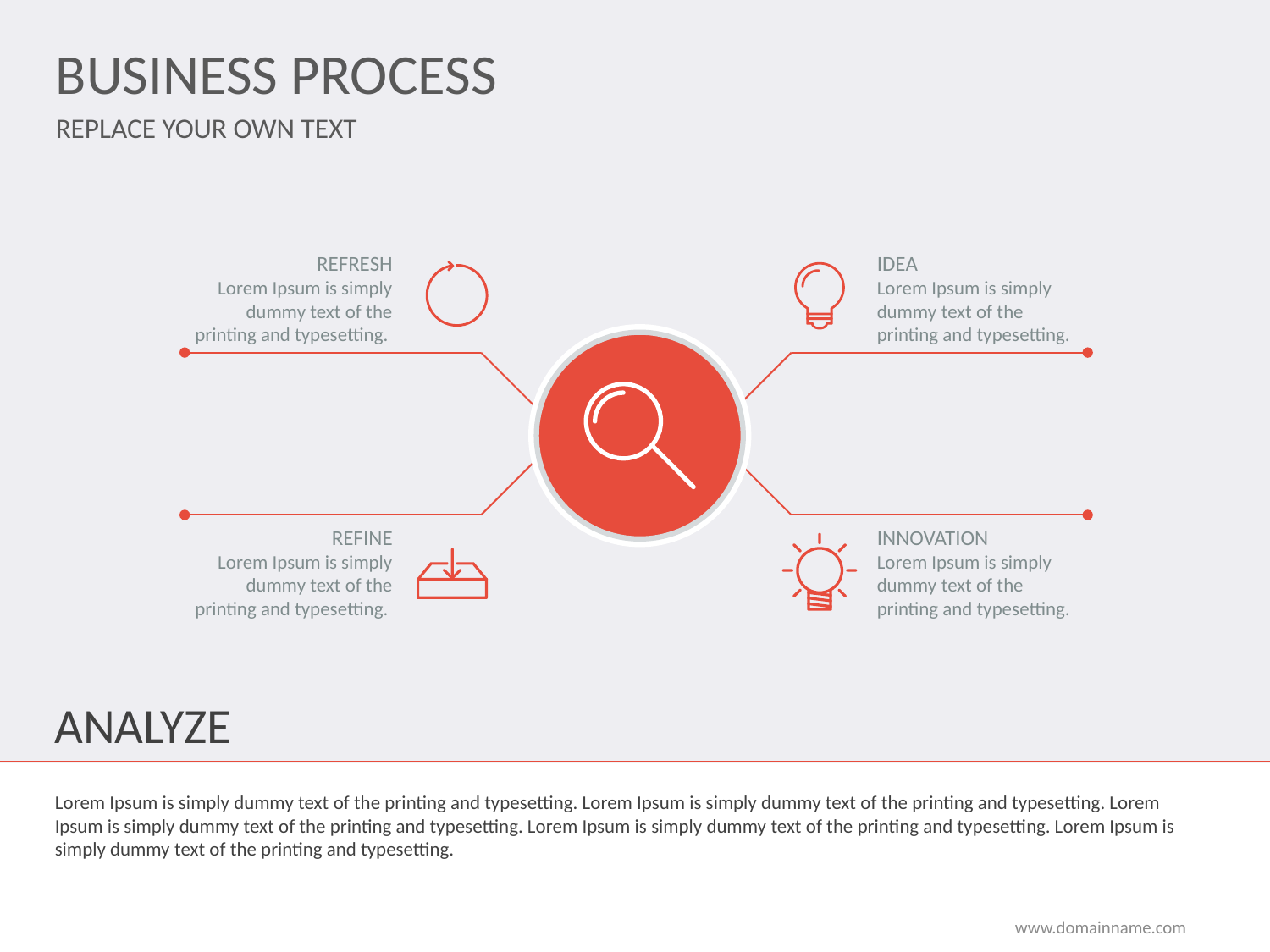

BUSINESS PROCESS
REPLACE YOUR OWN TEXT
REFRESH
Lorem Ipsum is simply dummy text of the printing and typesetting.

REFINE
Lorem Ipsum is simply dummy text of the printing and typesetting.

IDEA
Lorem Ipsum is simply dummy text of the printing and typesetting.

INNOVATION
Lorem Ipsum is simply dummy text of the printing and typesetting.

ANALYZE

Lorem Ipsum is simply dummy text of the printing and typesetting. Lorem Ipsum is simply dummy text of the printing and typesetting. Lorem Ipsum is simply dummy text of the printing and typesetting. Lorem Ipsum is simply dummy text of the printing and typesetting. Lorem Ipsum is simply dummy text of the printing and typesetting.
www.domainname.com
Logo Company
20